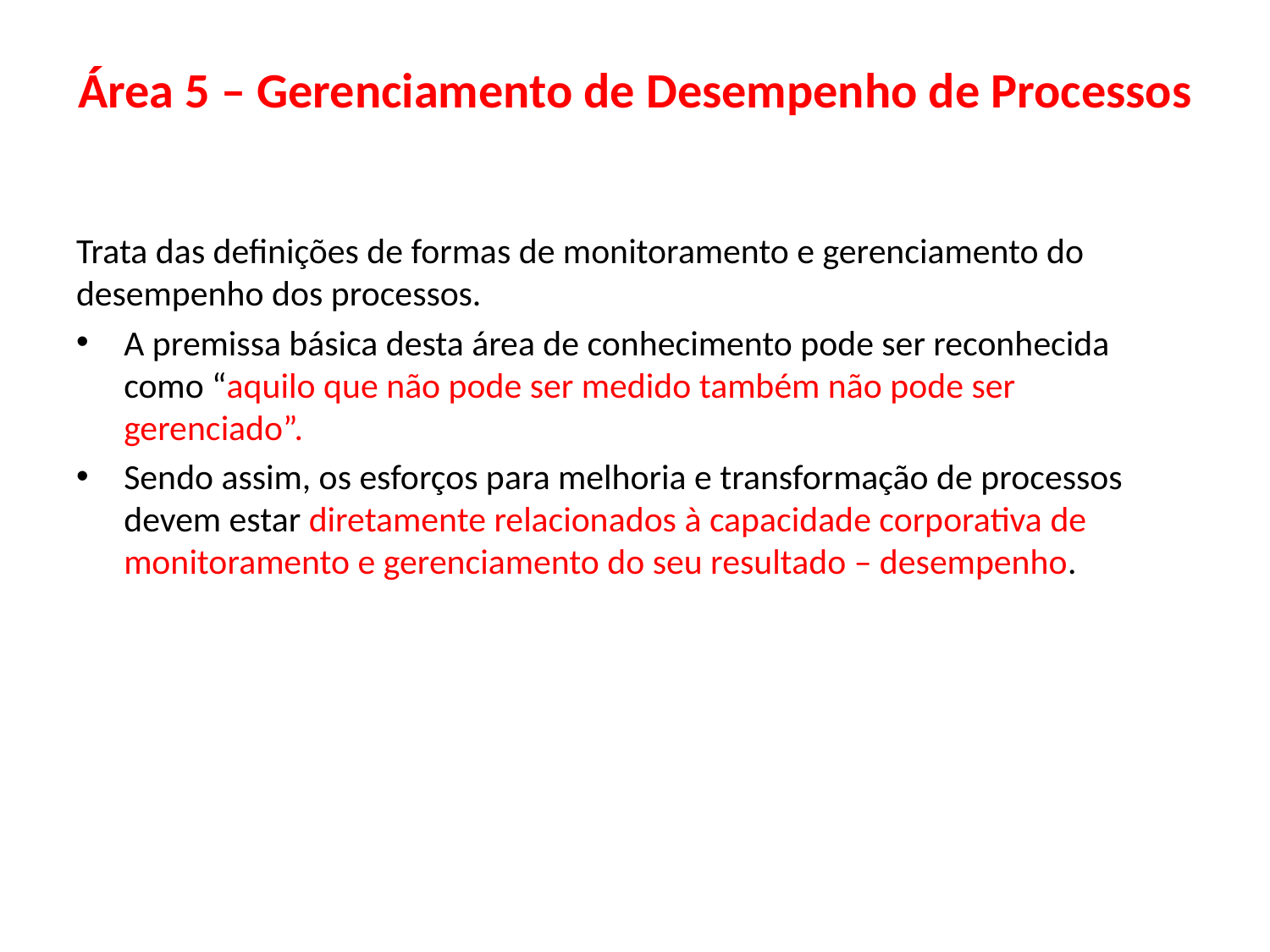

# Área 5 – Gerenciamento de Desempenho de Processos
Trata das definições de formas de monitoramento e gerenciamento do desempenho dos processos.
A premissa básica desta área de conhecimento pode ser reconhecida como “aquilo que não pode ser medido também não pode ser gerenciado”.
Sendo assim, os esforços para melhoria e transformação de processos devem estar diretamente relacionados à capacidade corporativa de monitoramento e gerenciamento do seu resultado – desempenho.